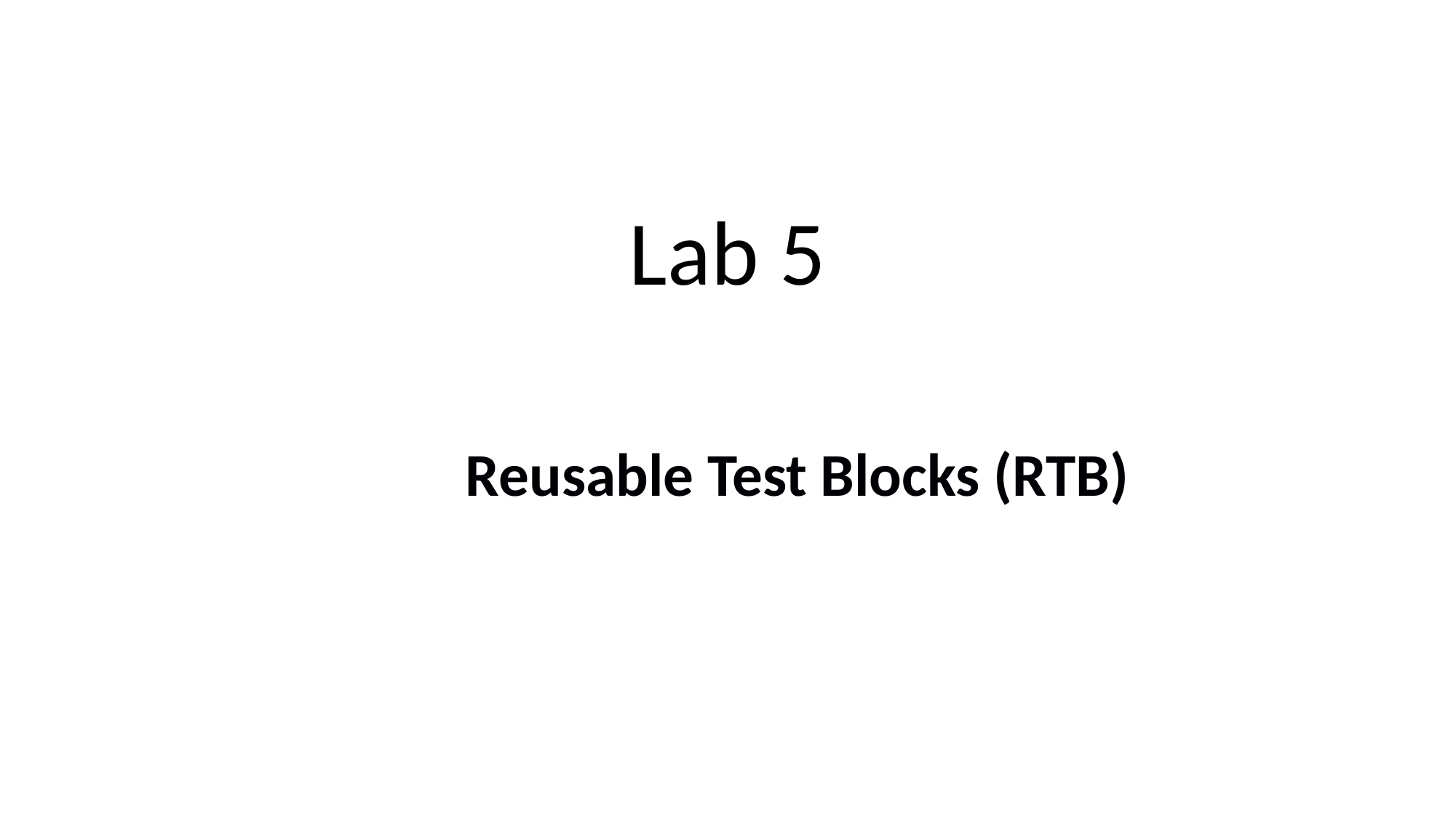

# Lab 5
		Reusable Test Blocks (RTB)